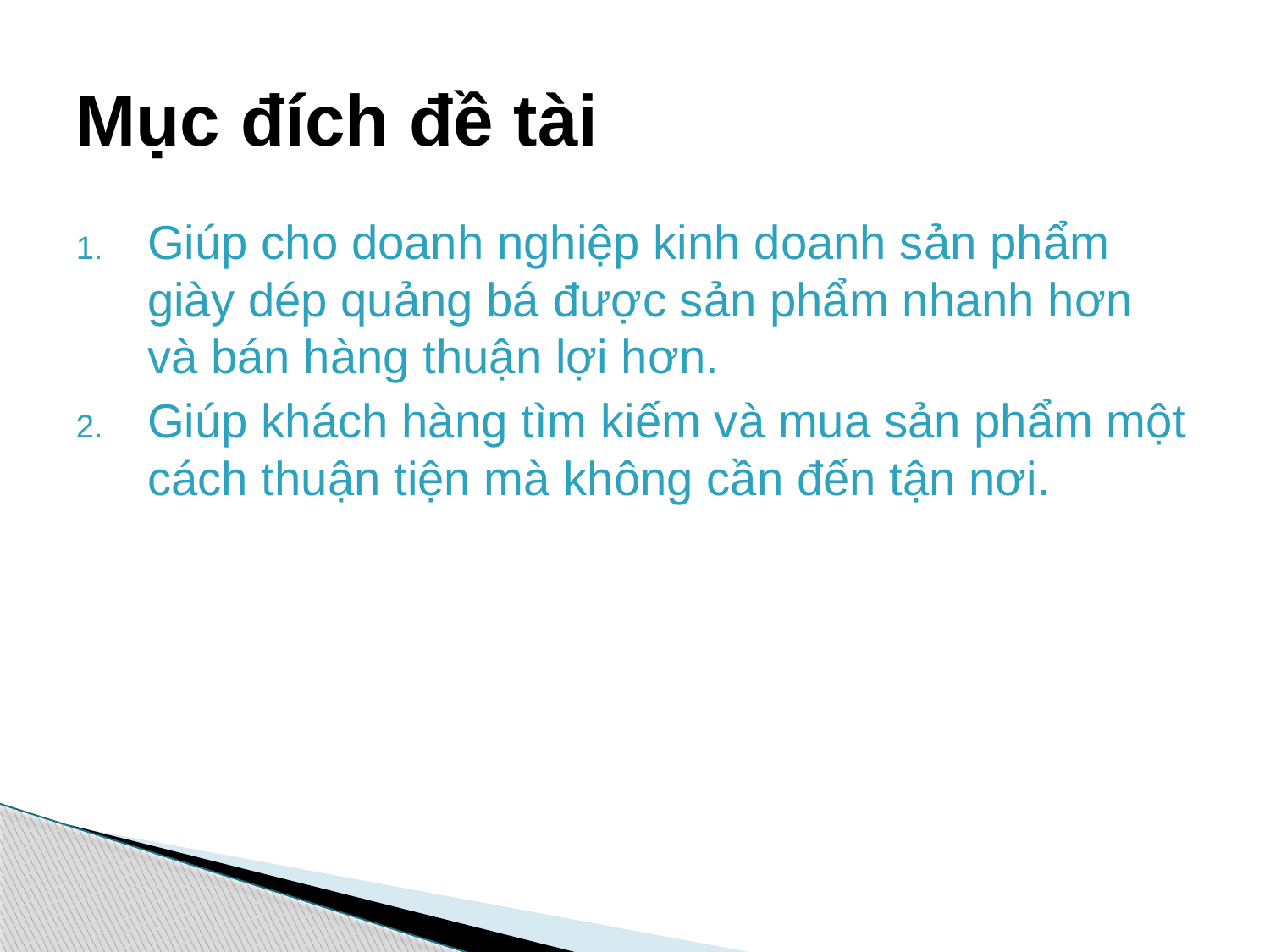

# Mục đích đề tài
Giúp cho doanh nghiệp kinh doanh sản phẩm giày dép quảng bá được sản phẩm nhanh hơn và bán hàng thuận lợi hơn.
Giúp khách hàng tìm kiếm và mua sản phẩm một cách thuận tiện mà không cần đến tận nơi.